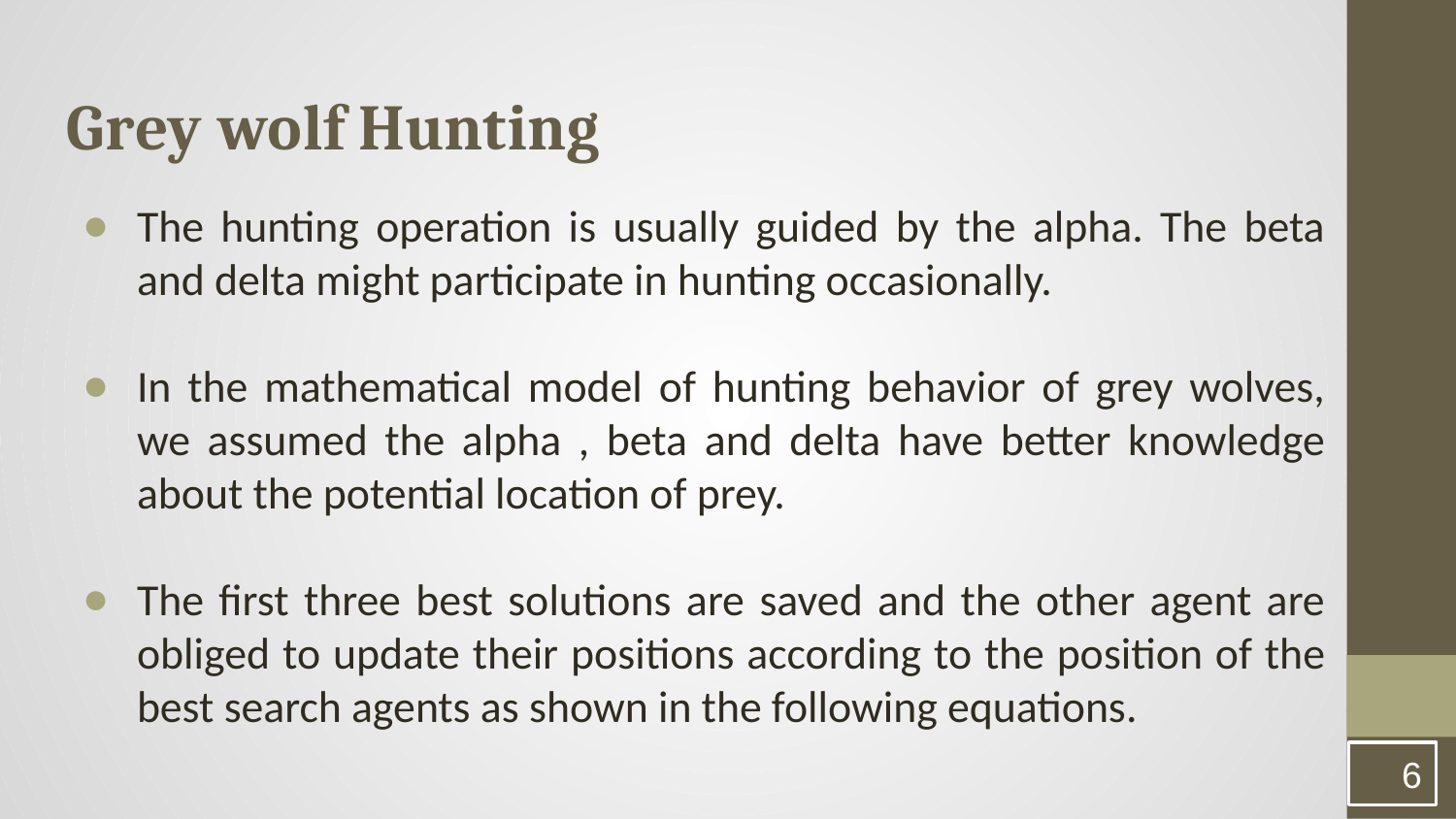

# Grey wolf Hunting
The hunting operation is usually guided by the alpha. The beta and delta might participate in hunting occasionally.

In the mathematical model of hunting behavior of grey wolves, we assumed the alpha , beta and delta have better knowledge about the potential location of prey.

The first three best solutions are saved and the other agent are obliged to update their positions according to the position of the best search agents as shown in the following equations.
6